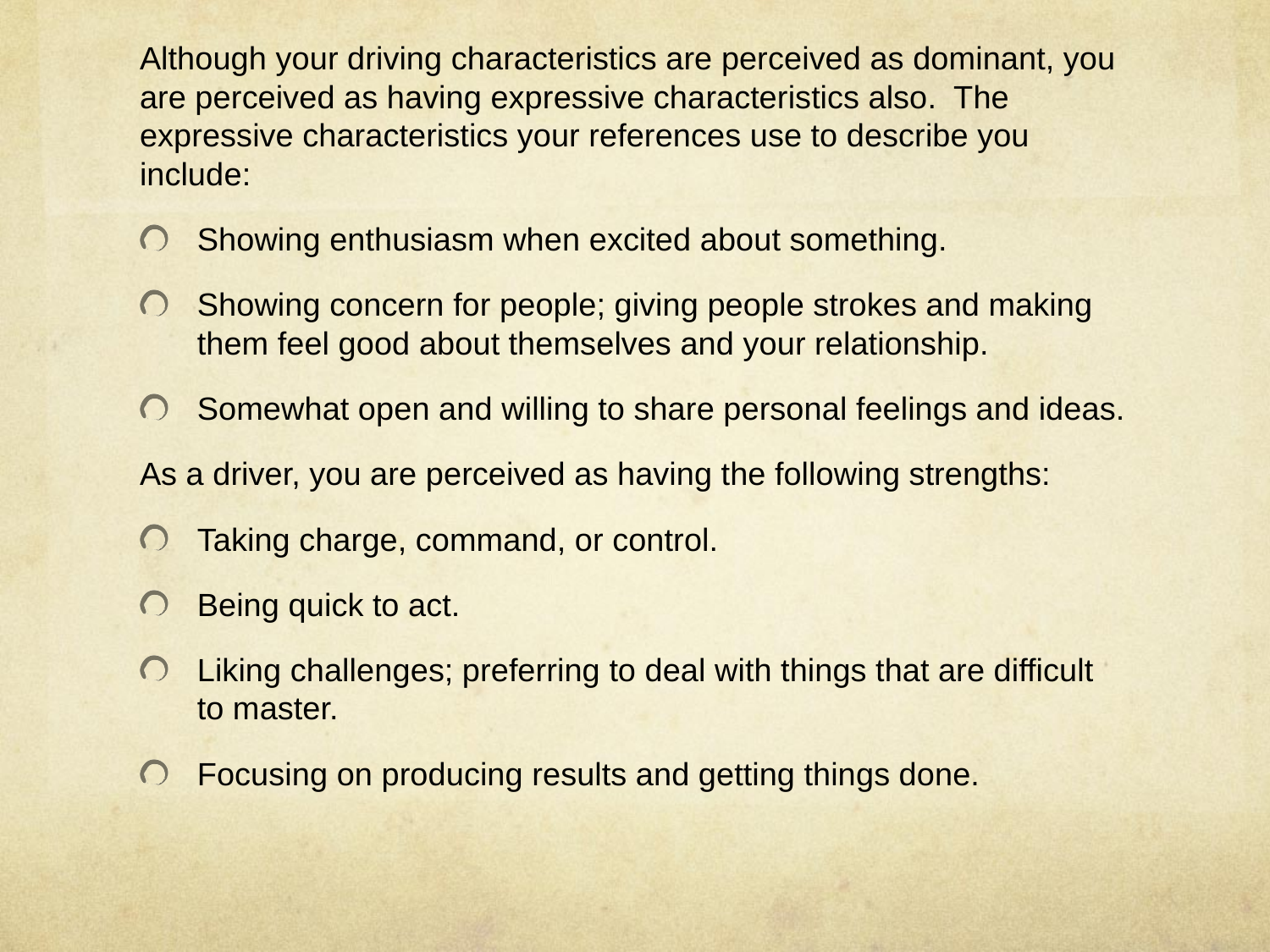

Although your driving characteristics are perceived as dominant, you are perceived as having expressive characteristics also.  The expressive characteristics your references use to describe you include:
Showing enthusiasm when excited about something.
Showing concern for people; giving people strokes and making them feel good about themselves and your relationship.
Somewhat open and willing to share personal feelings and ideas.
As a driver, you are perceived as having the following strengths:
Taking charge, command, or control.
Being quick to act.
Liking challenges; preferring to deal with things that are difficult to master.
Focusing on producing results and getting things done.